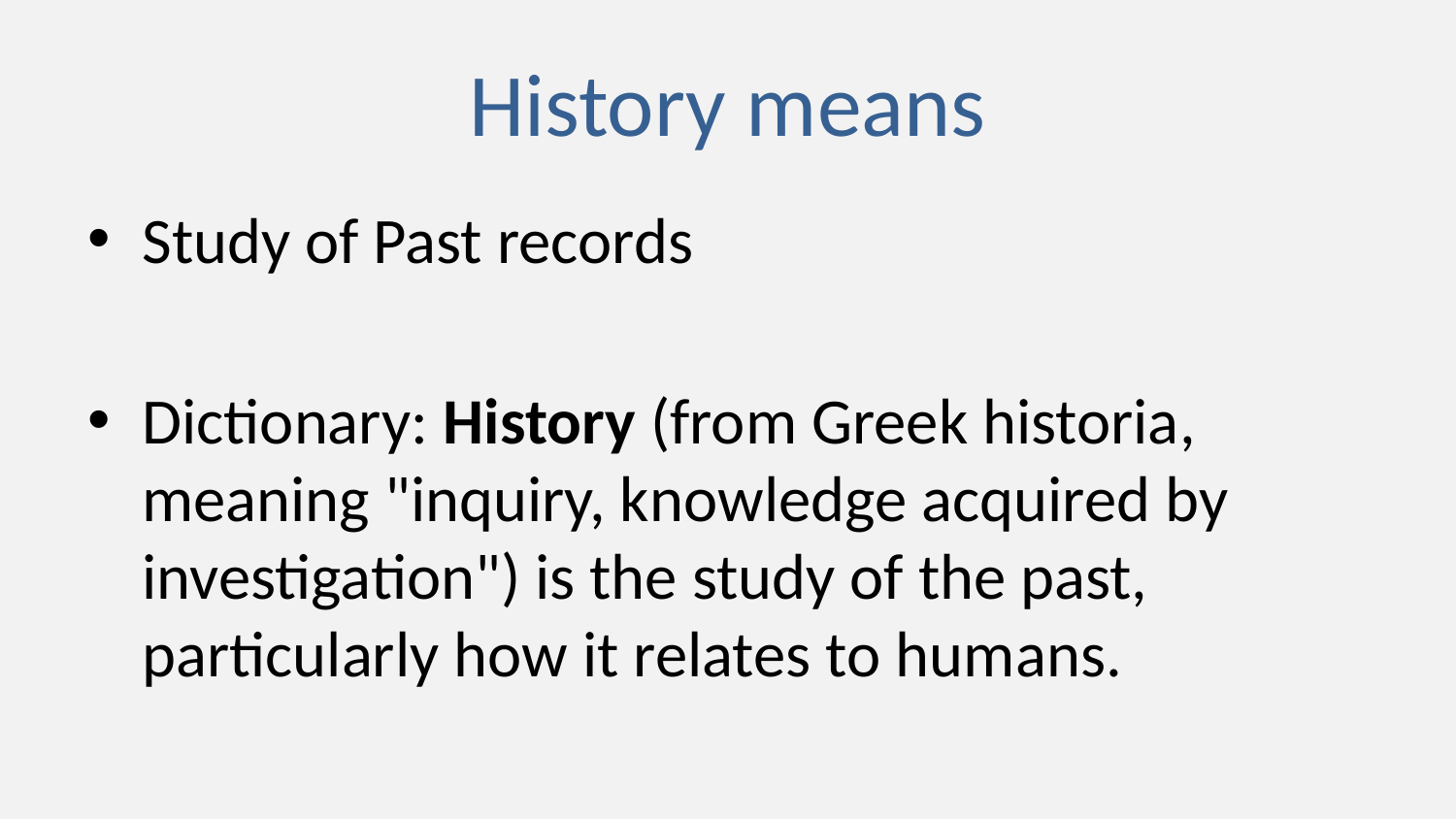

# History means
Study of Past records

Dictionary: History (from Greek historia, meaning "inquiry, knowledge acquired by investigation") is the study of the past, particularly how it relates to humans.